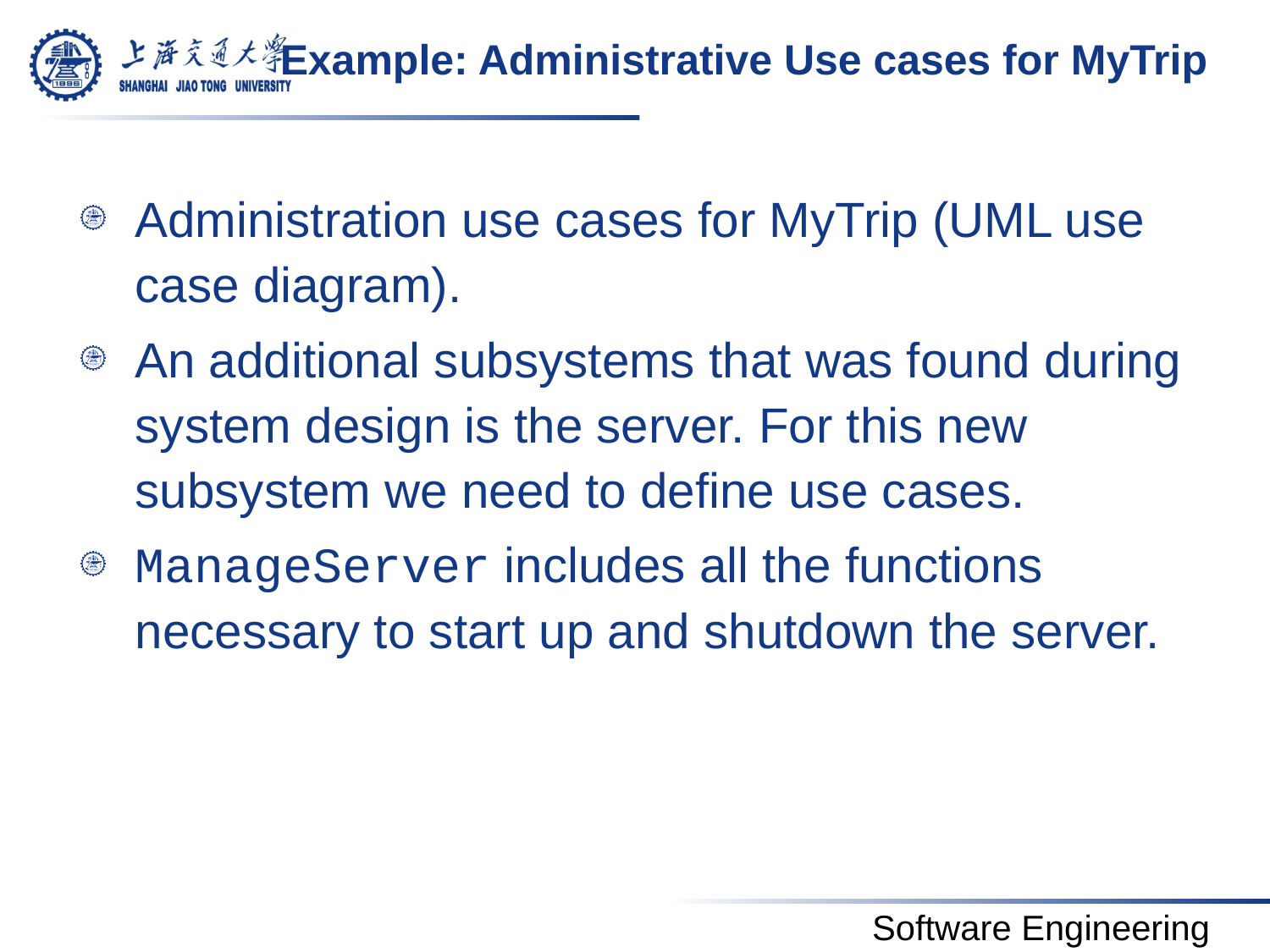

# Example: Administrative Use cases for MyTrip
Administration use cases for MyTrip (UML use case diagram).
An additional subsystems that was found during system design is the server. For this new subsystem we need to define use cases.
ManageServer includes all the functions necessary to start up and shutdown the server.